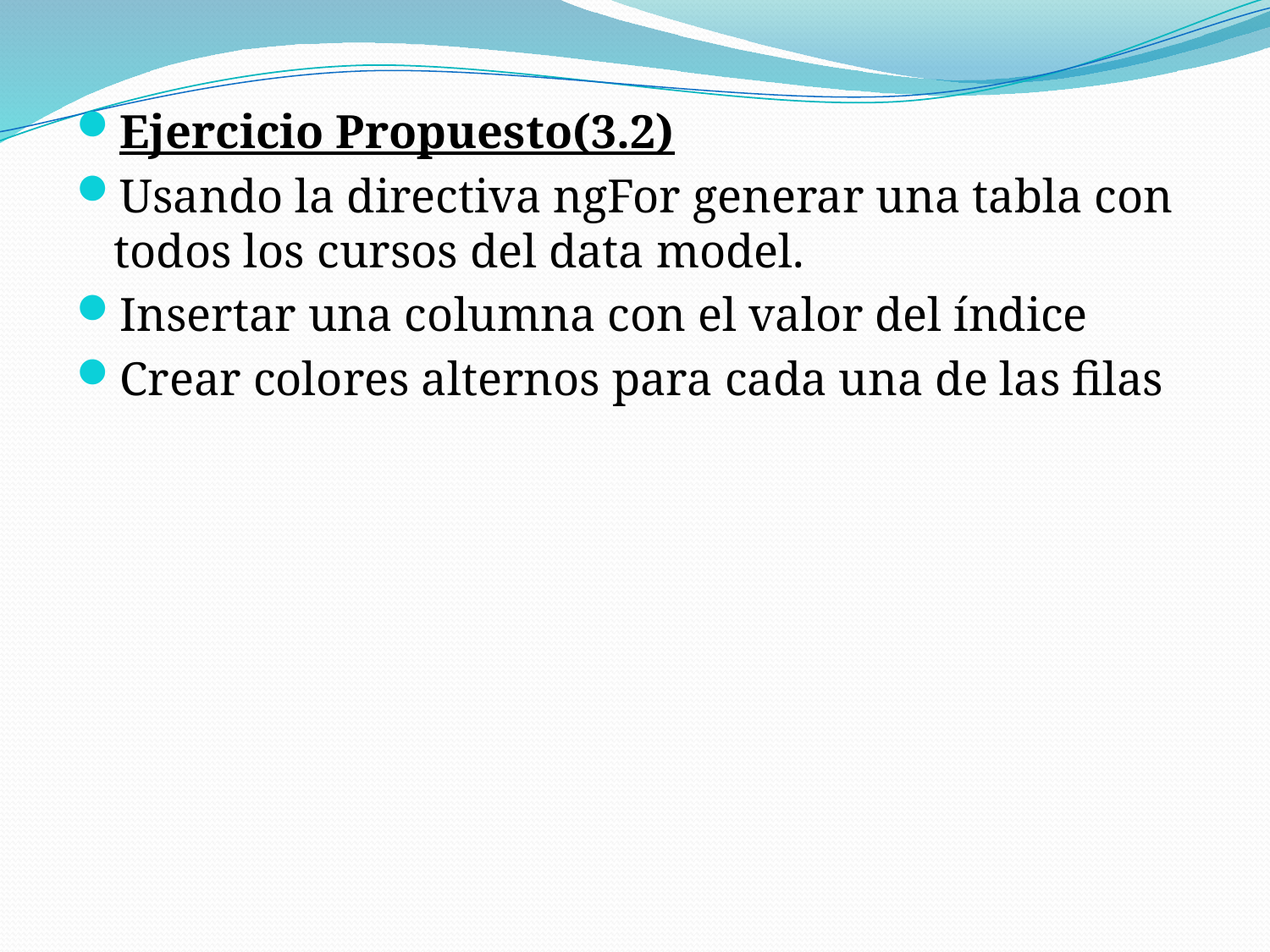

Ejercicio Propuesto(3.2)
Usando la directiva ngFor generar una tabla con todos los cursos del data model.
Insertar una columna con el valor del índice
Crear colores alternos para cada una de las filas